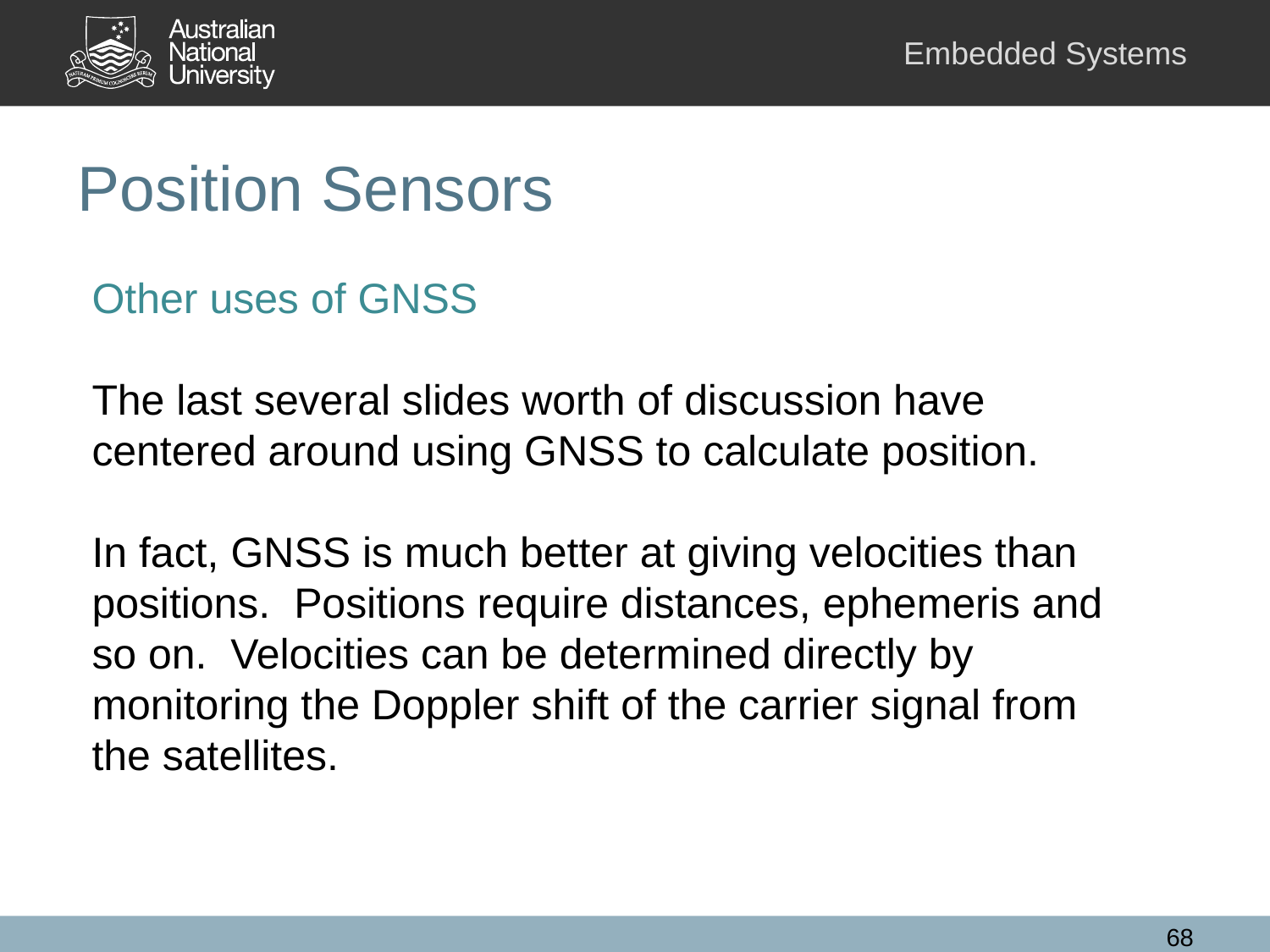

# Position Sensors
Other uses of GNSS

The last several slides worth of discussion have centered around using GNSS to calculate position.

In fact, GNSS is much better at giving velocities than positions.  Positions require distances, ephemeris and so on.  Velocities can be determined directly by monitoring the Doppler shift of the carrier signal from the satellites.
68